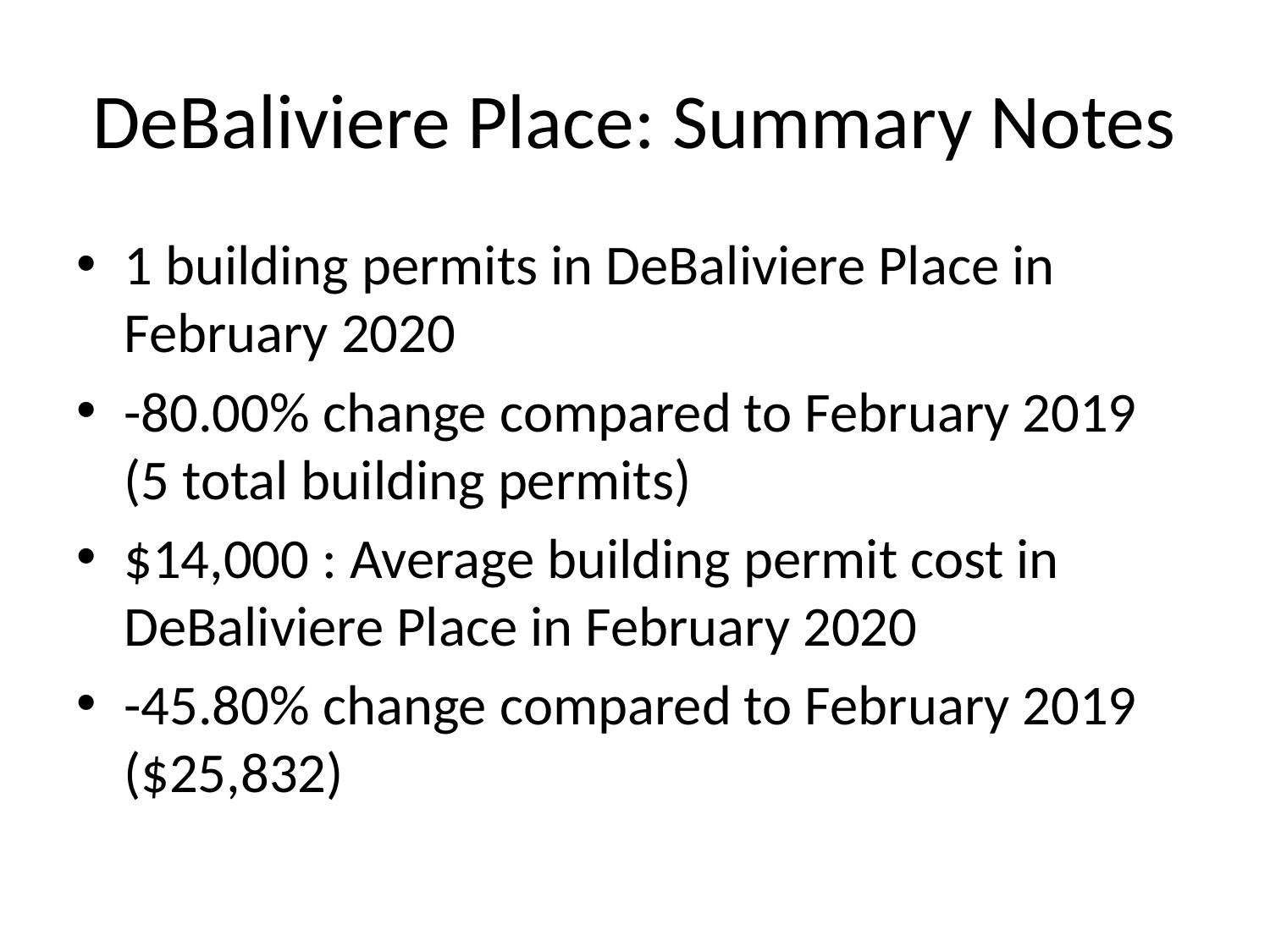

# DeBaliviere Place: Summary Notes
1 building permits in DeBaliviere Place in February 2020
-80.00% change compared to February 2019 (5 total building permits)
$14,000 : Average building permit cost in DeBaliviere Place in February 2020
-45.80% change compared to February 2019 ($25,832)